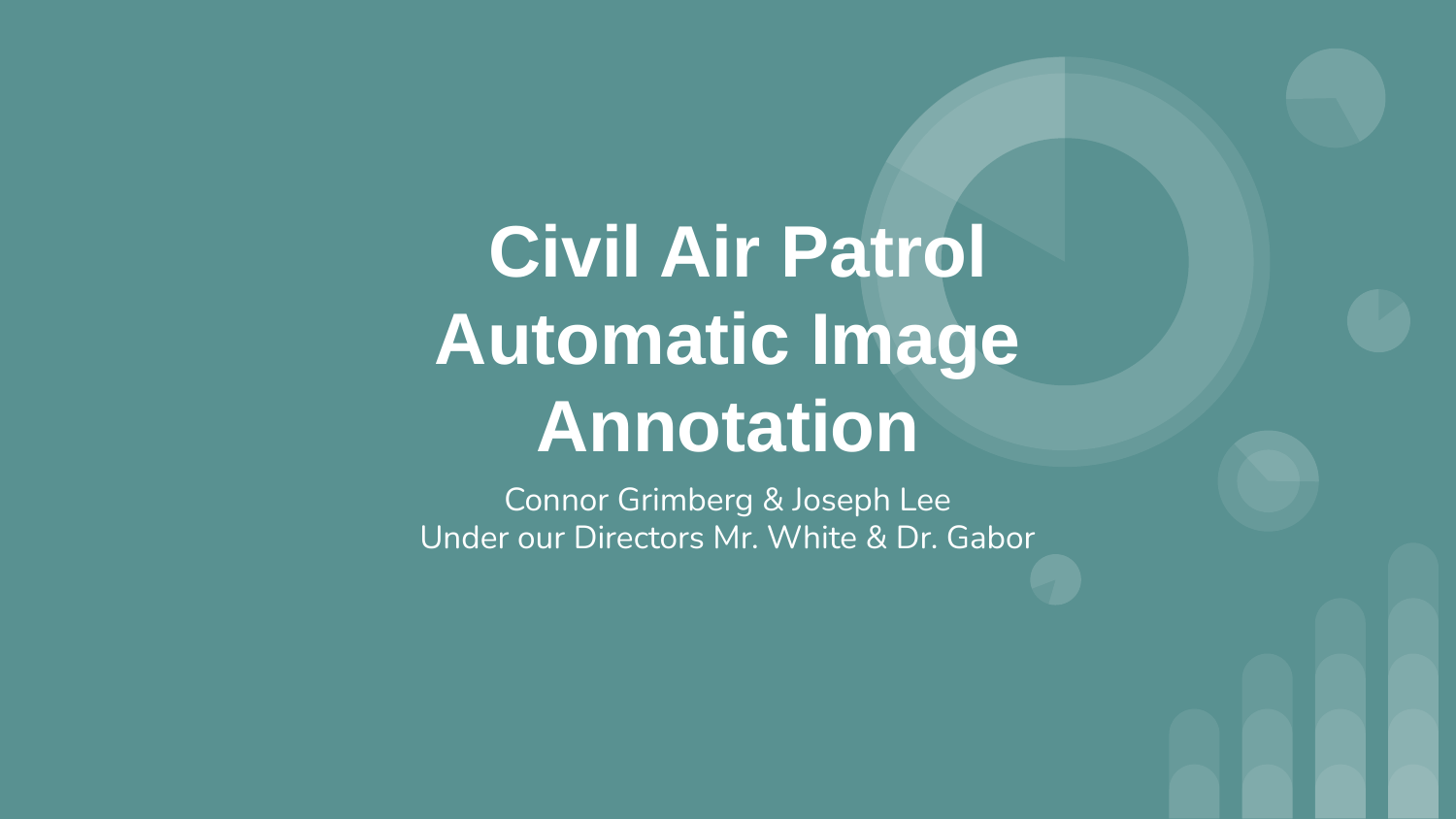

# Civil Air Patrol Automatic Image Annotation
Connor Grimberg & Joseph Lee
Under our Directors Mr. White & Dr. Gabor